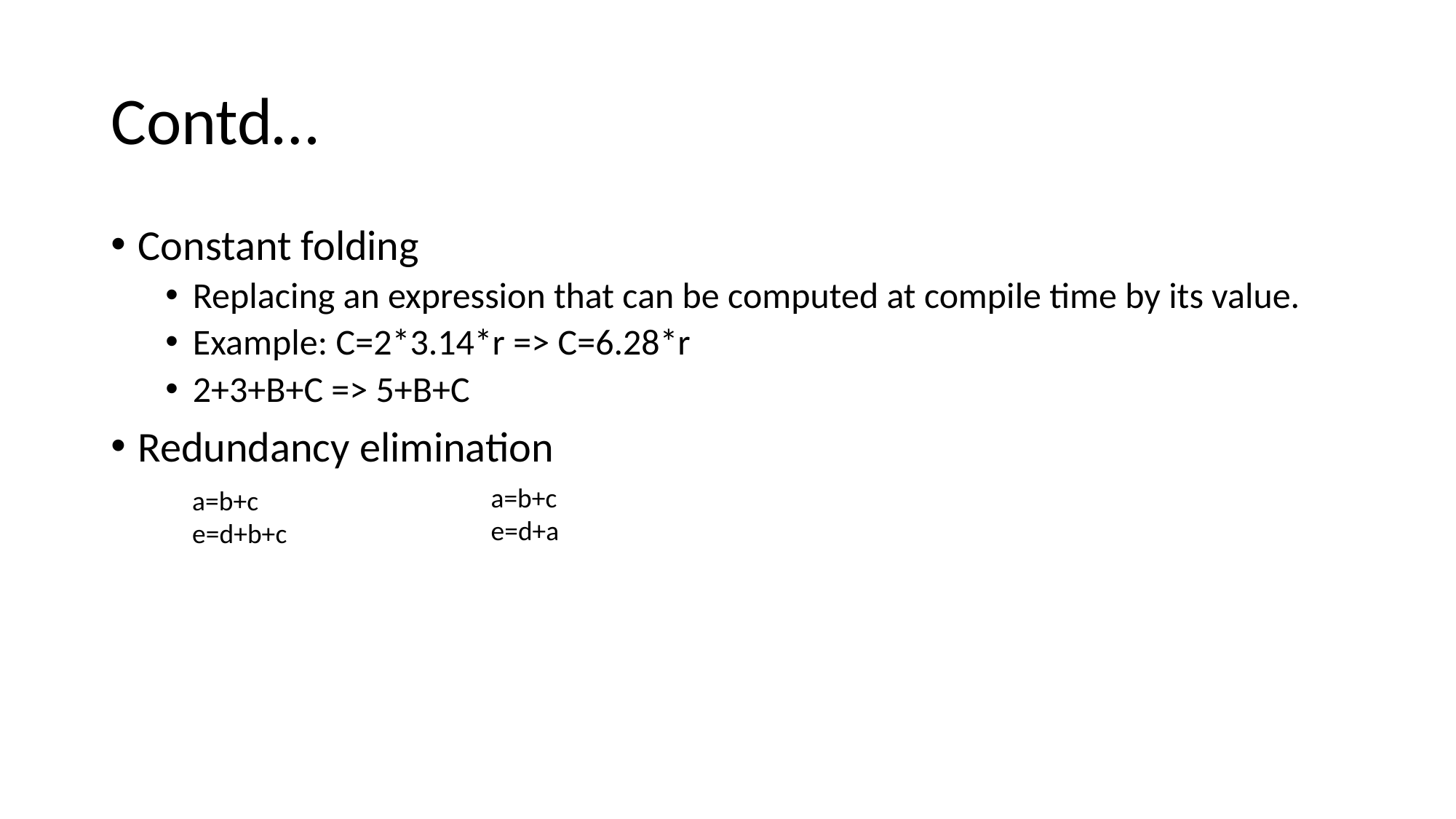

# Contd…
Constant folding
Replacing an expression that can be computed at compile time by its value.
Example: C=2*3.14*r => C=6.28*r
2+3+B+C => 5+B+C
Redundancy elimination

a=b+c
e=d+a
a=b+c
e=d+b+c